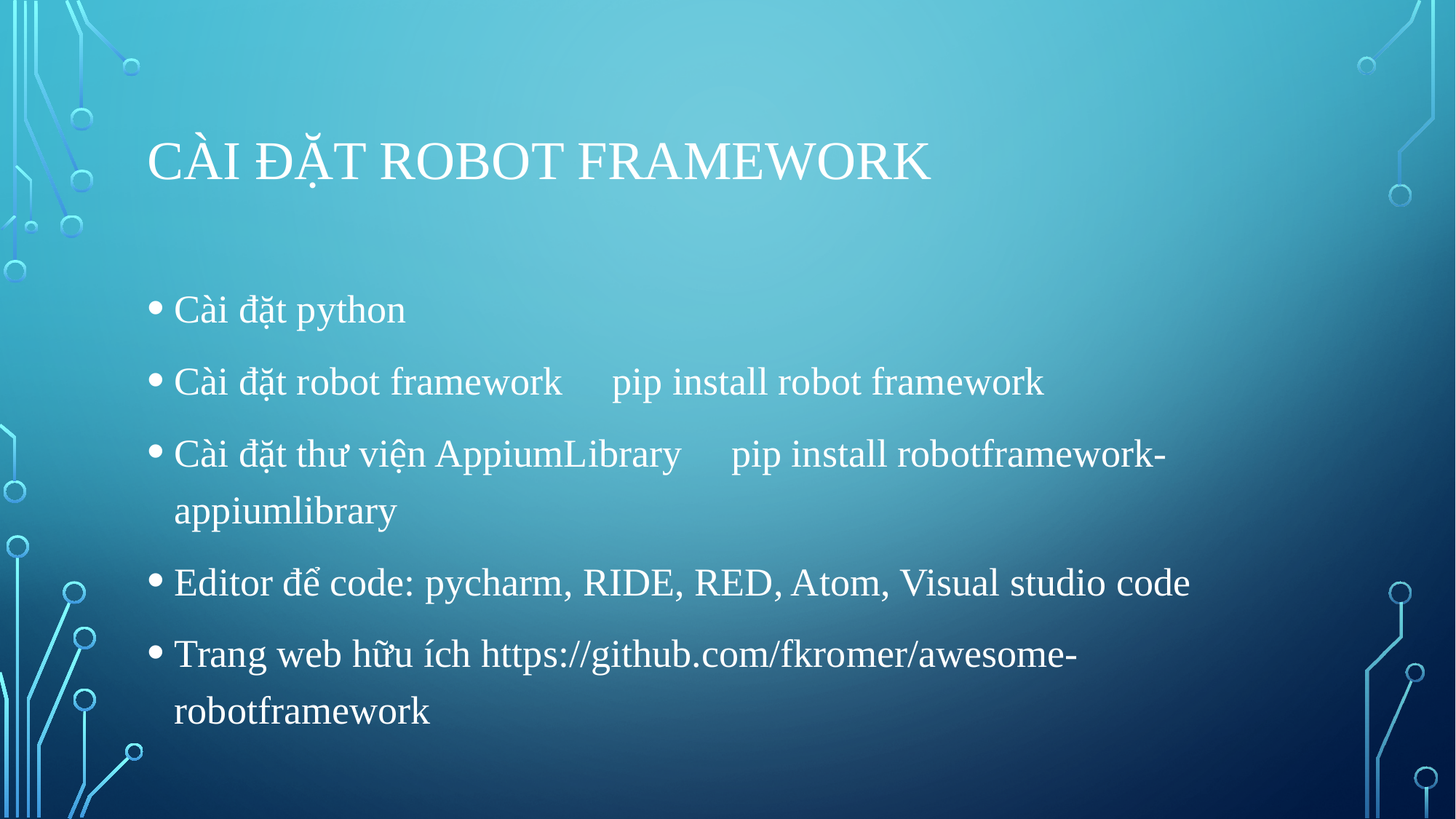

# Cài đặt robot framework
Cài đặt python
Cài đặt robot framework     pip install robot framework
Cài đặt thư viện AppiumLibrary     pip install robotframework-appiumlibrary
Editor để code: pycharm, RIDE, RED, Atom, Visual studio code
Trang web hữu ích https://github.com/fkromer/awesome-robotframework